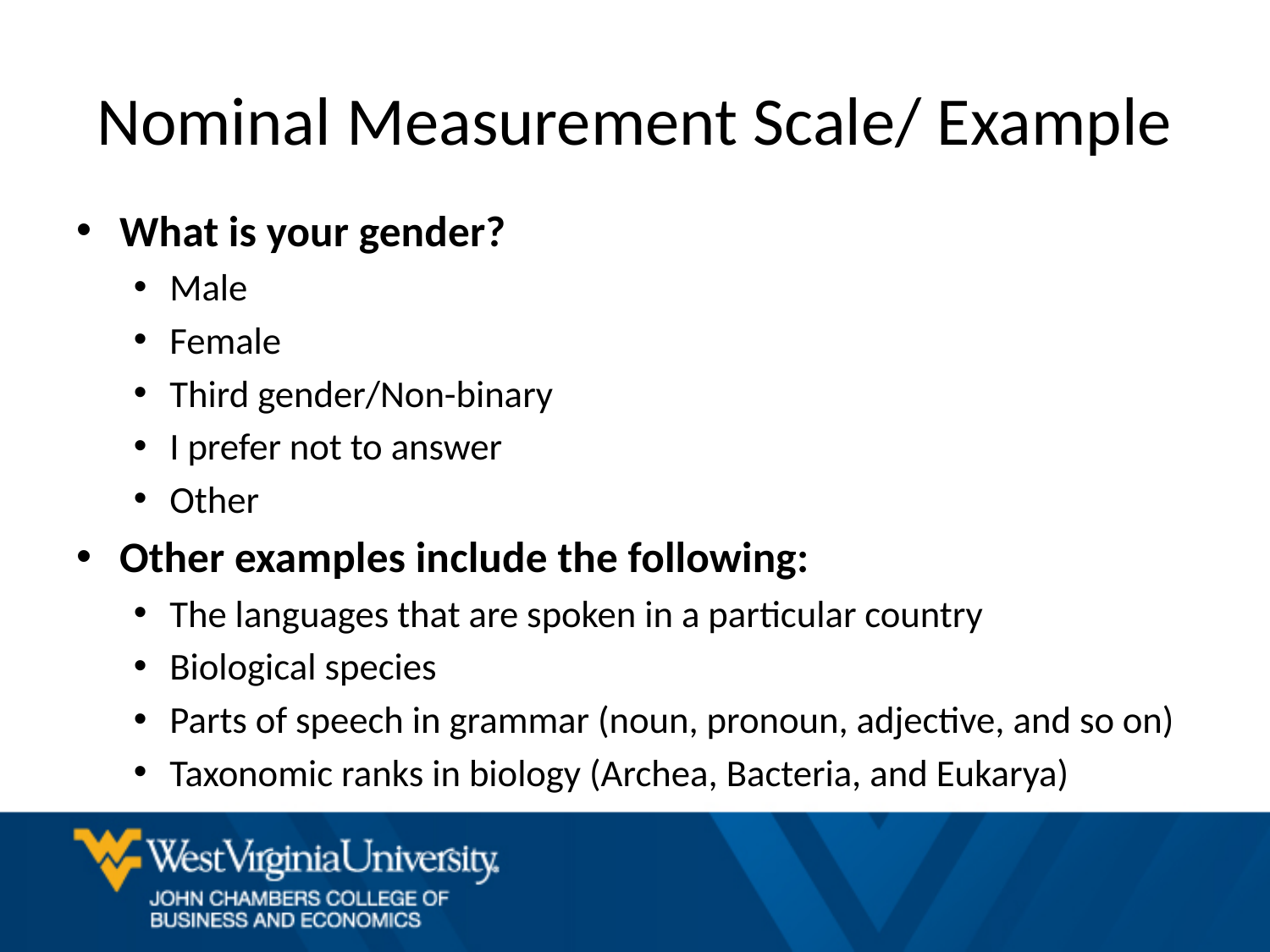

# Nominal Measurement Scale/ Example
What is your gender?
Male
Female
Third gender/Non-binary
I prefer not to answer
Other
Other examples include the following:
The languages that are spoken in a particular country
Biological species
Parts of speech in grammar (noun, pronoun, adjective, and so on)
Taxonomic ranks in biology (Archea, Bacteria, and Eukarya)